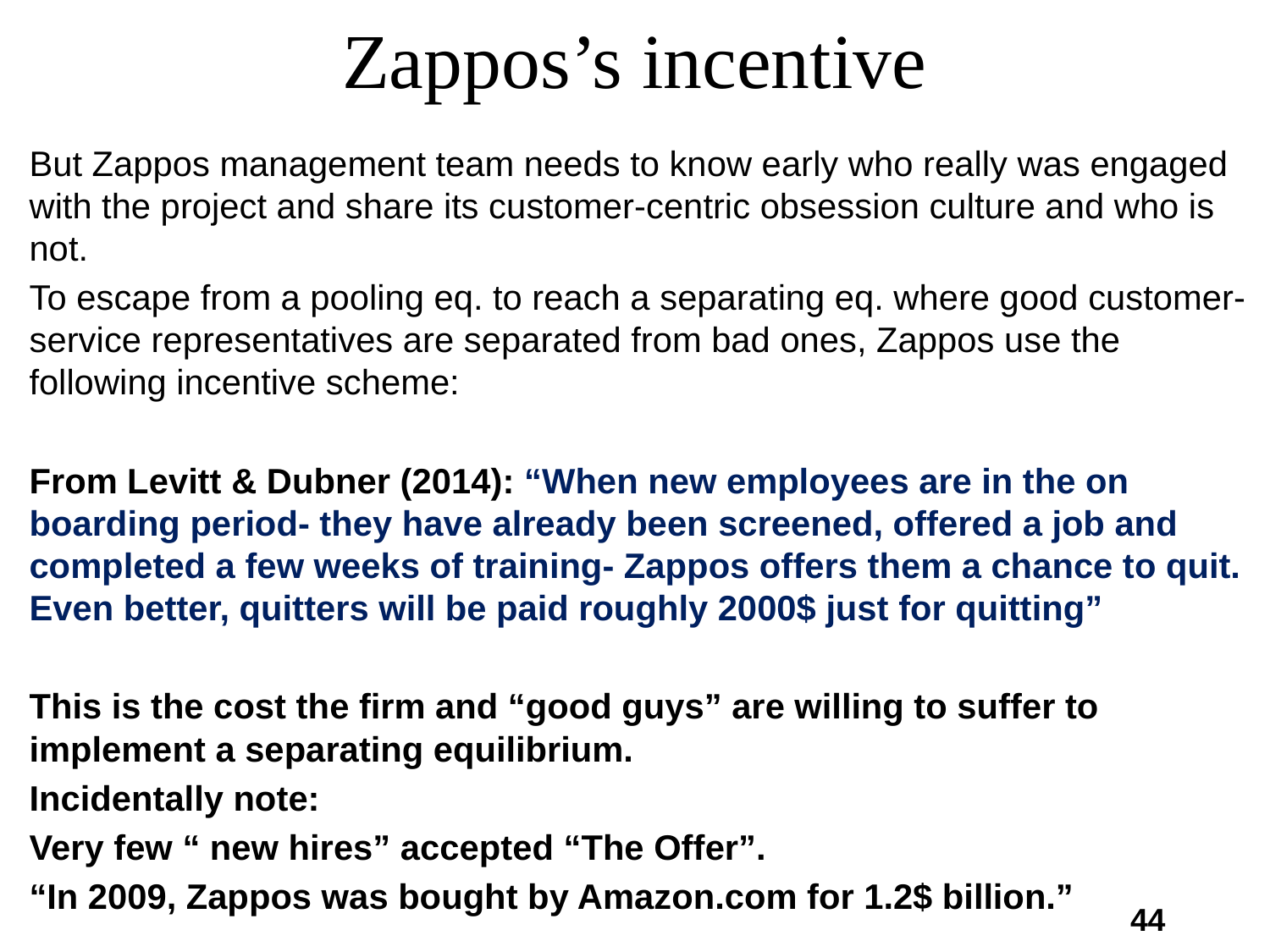

# Zappos’s incentive
But Zappos management team needs to know early who really was engaged with the project and share its customer-centric obsession culture and who is not.
To escape from a pooling eq. to reach a separating eq. where good customer-service representatives are separated from bad ones, Zappos use the following incentive scheme:

From Levitt & Dubner (2014): “When new employees are in the on boarding period- they have already been screened, offered a job and completed a few weeks of training- Zappos offers them a chance to quit. Even better, quitters will be paid roughly 2000$ just for quitting”

This is the cost the firm and “good guys” are willing to suffer to implement a separating equilibrium.
Incidentally note:
Very few “ new hires” accepted “The Offer”.
“In 2009, Zappos was bought by Amazon.com for 1.2$ billion.”